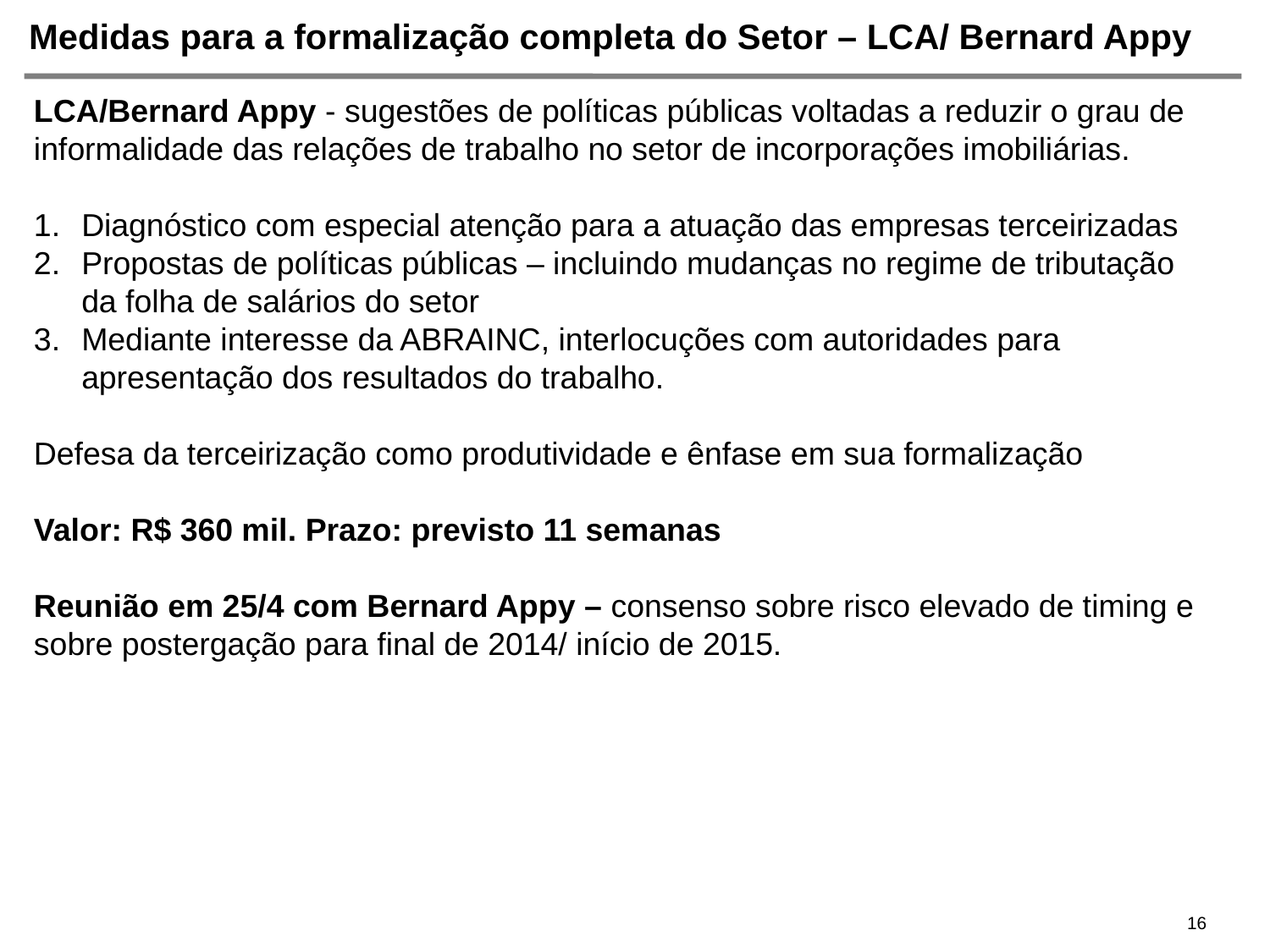

# Medidas para a formalização completa do Setor – LCA/ Bernard Appy

LCA/Bernard Appy - sugestões de políticas públicas voltadas a reduzir o grau de informalidade das relações de trabalho no setor de incorporações imobiliárias.

Diagnóstico com especial atenção para a atuação das empresas terceirizadas
Propostas de políticas públicas – incluindo mudanças no regime de tributação da folha de salários do setor
Mediante interesse da ABRAINC, interlocuções com autoridades para apresentação dos resultados do trabalho.

Defesa da terceirização como produtividade e ênfase em sua formalização

Valor: R$ 360 mil. Prazo: previsto 11 semanas

Reunião em 25/4 com Bernard Appy – consenso sobre risco elevado de timing e sobre postergação para final de 2014/ início de 2015.

16